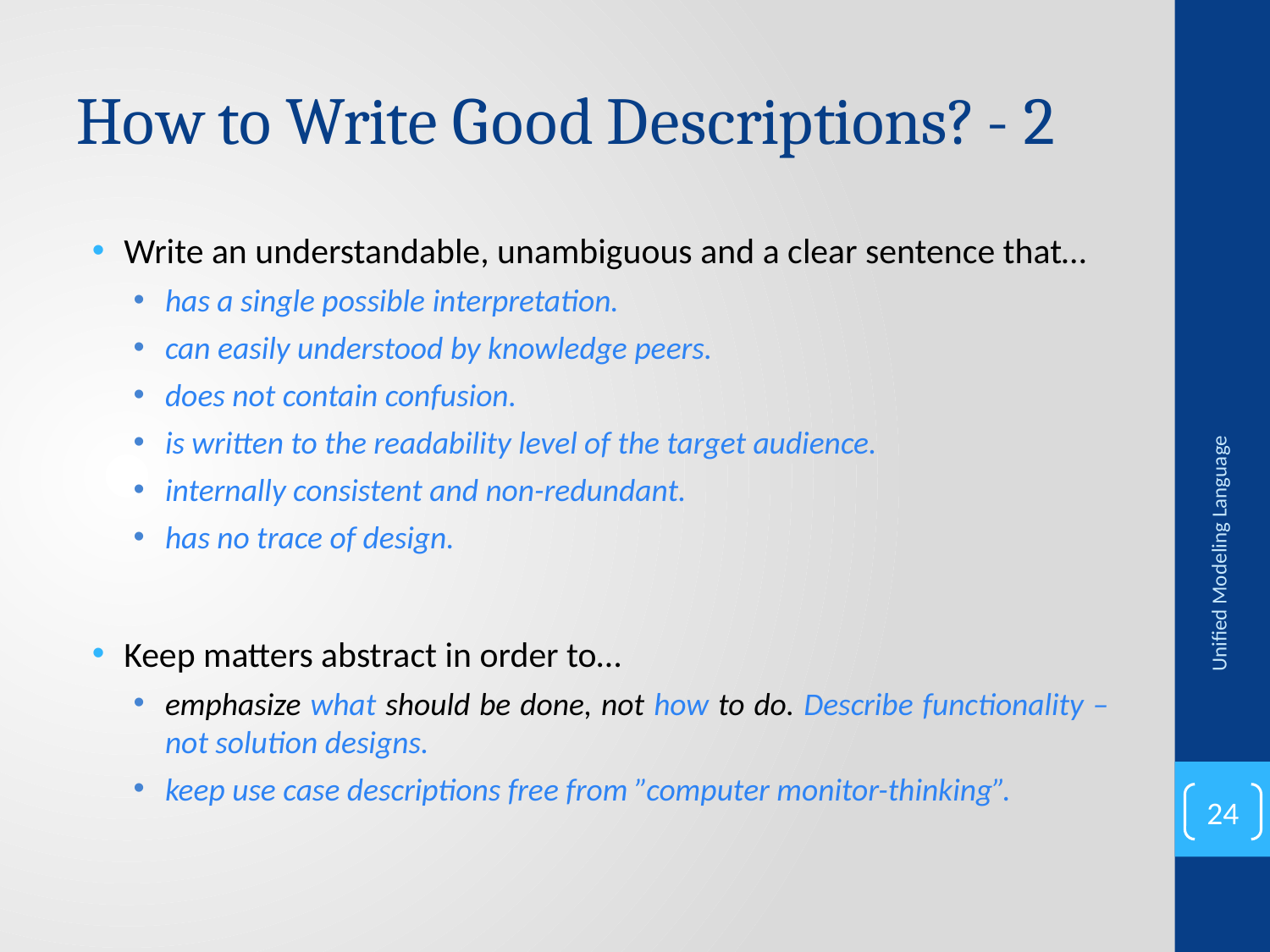

# How to Write Good Descriptions? - 2
Write an understandable, unambiguous and a clear sentence that…
has a single possible interpretation.
can easily understood by knowledge peers.
does not contain confusion.
is written to the readability level of the target audience.
internally consistent and non-redundant.
has no trace of design.

Keep matters abstract in order to…
emphasize what should be done, not how to do. Describe functionality – not solution designs.
keep use case descriptions free from ”computer monitor-thinking”.
Unified Modeling Language
24